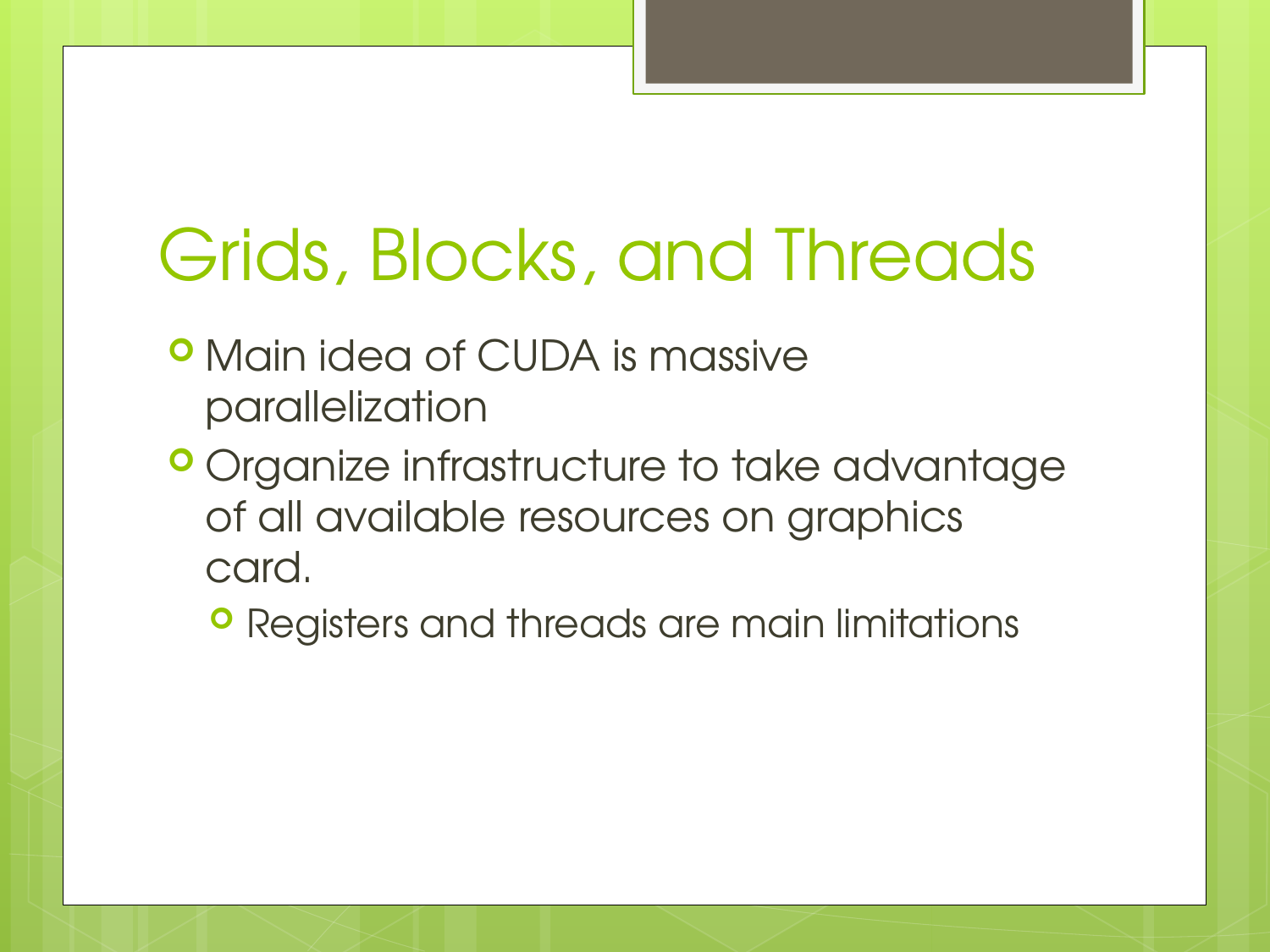

# Grids, Blocks, and Threads
Main idea of CUDA is massive parallelization
Organize infrastructure to take advantage of all available resources on graphics card.
Registers and threads are main limitations